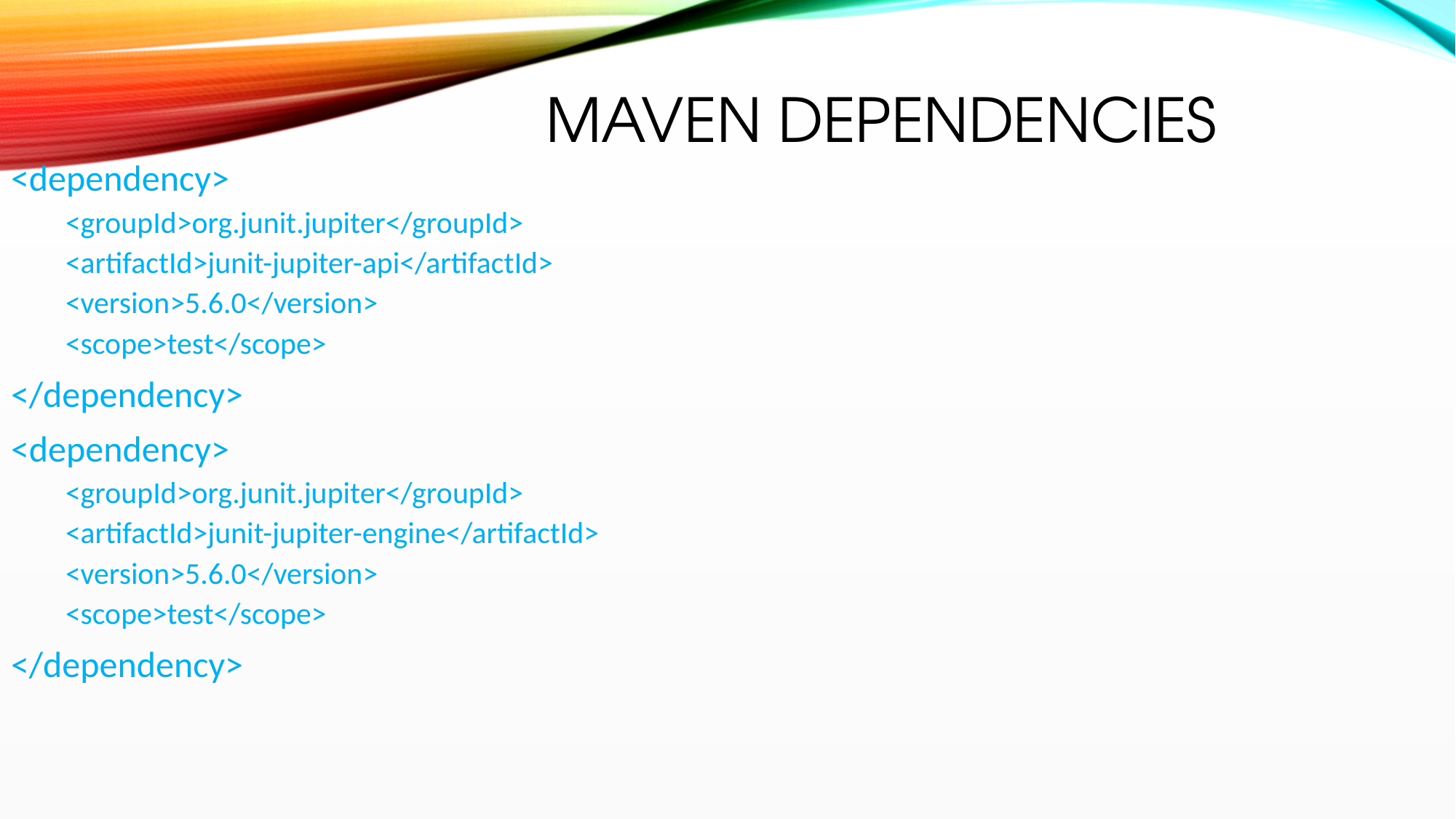

Maven Dependencies
<dependency>
<groupId>org.junit.jupiter</groupId>
<artifactId>junit-jupiter-api</artifactId>
<version>5.6.0</version>
<scope>test</scope>
</dependency>
<dependency>
<groupId>org.junit.jupiter</groupId>
<artifactId>junit-jupiter-engine</artifactId>
<version>5.6.0</version>
<scope>test</scope>
</dependency>